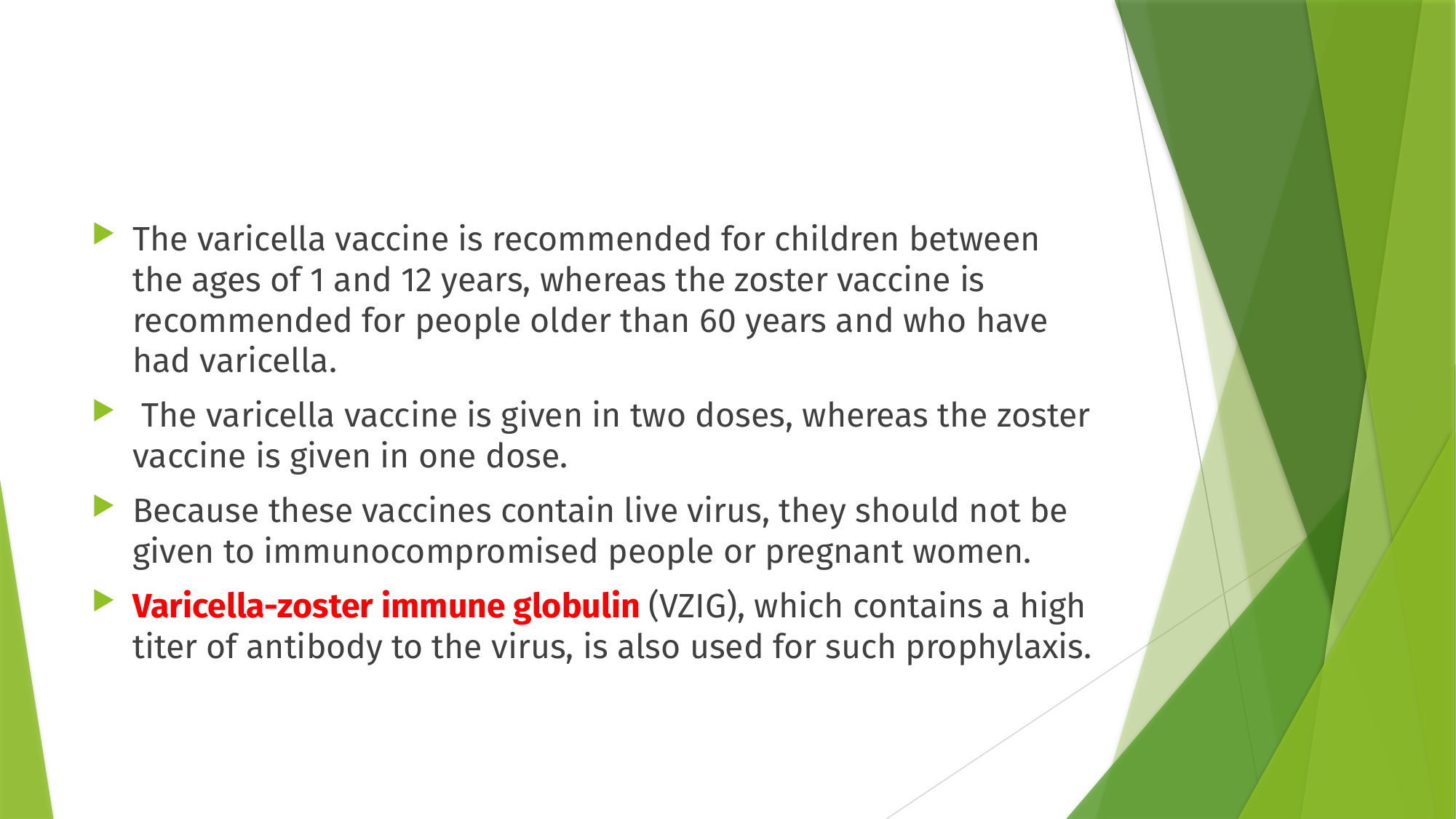

#
The varicella vaccine is recommended for children between the ages of 1 and 12 years, whereas the zoster vaccine is recommended for people older than 60 years and who have had varicella.
 The varicella vaccine is given in two doses, whereas the zoster vaccine is given in one dose.
Because these vaccines contain live virus, they should not be given to immunocompromised people or pregnant women.
Varicella-zoster immune globulin (VZIG), which contains a high titer of antibody to the virus, is also used for such prophylaxis.